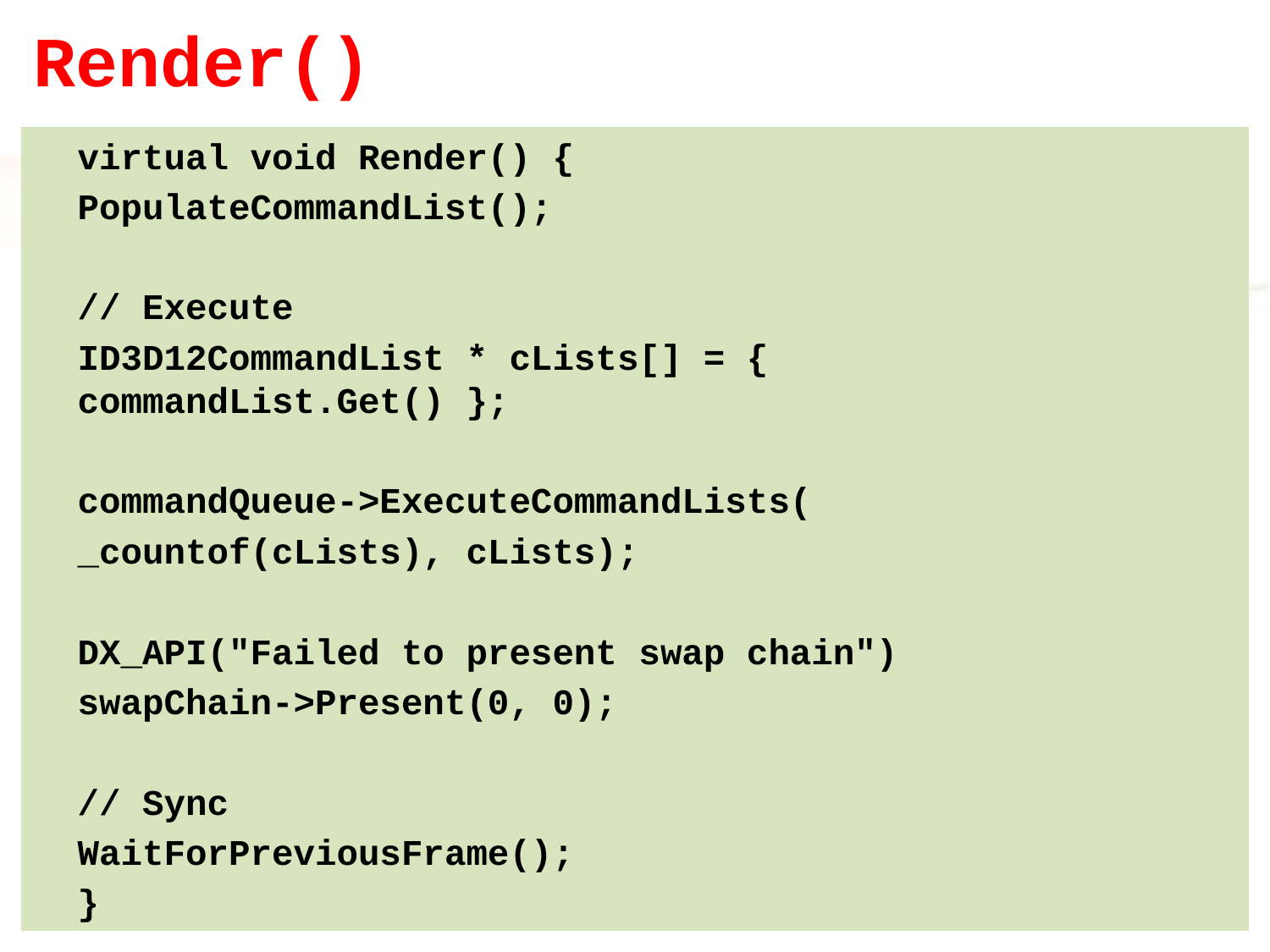

# Render()
	virtual void Render() {
		PopulateCommandList();

		// Execute
		ID3D12CommandList * cLists[] = { 				commandList.Get() };

		commandQueue->ExecuteCommandLists(
			_countof(cLists), cLists);

		DX_API("Failed to present swap chain")
			swapChain->Present(0, 0);

		// Sync
		WaitForPreviousFrame();
	}